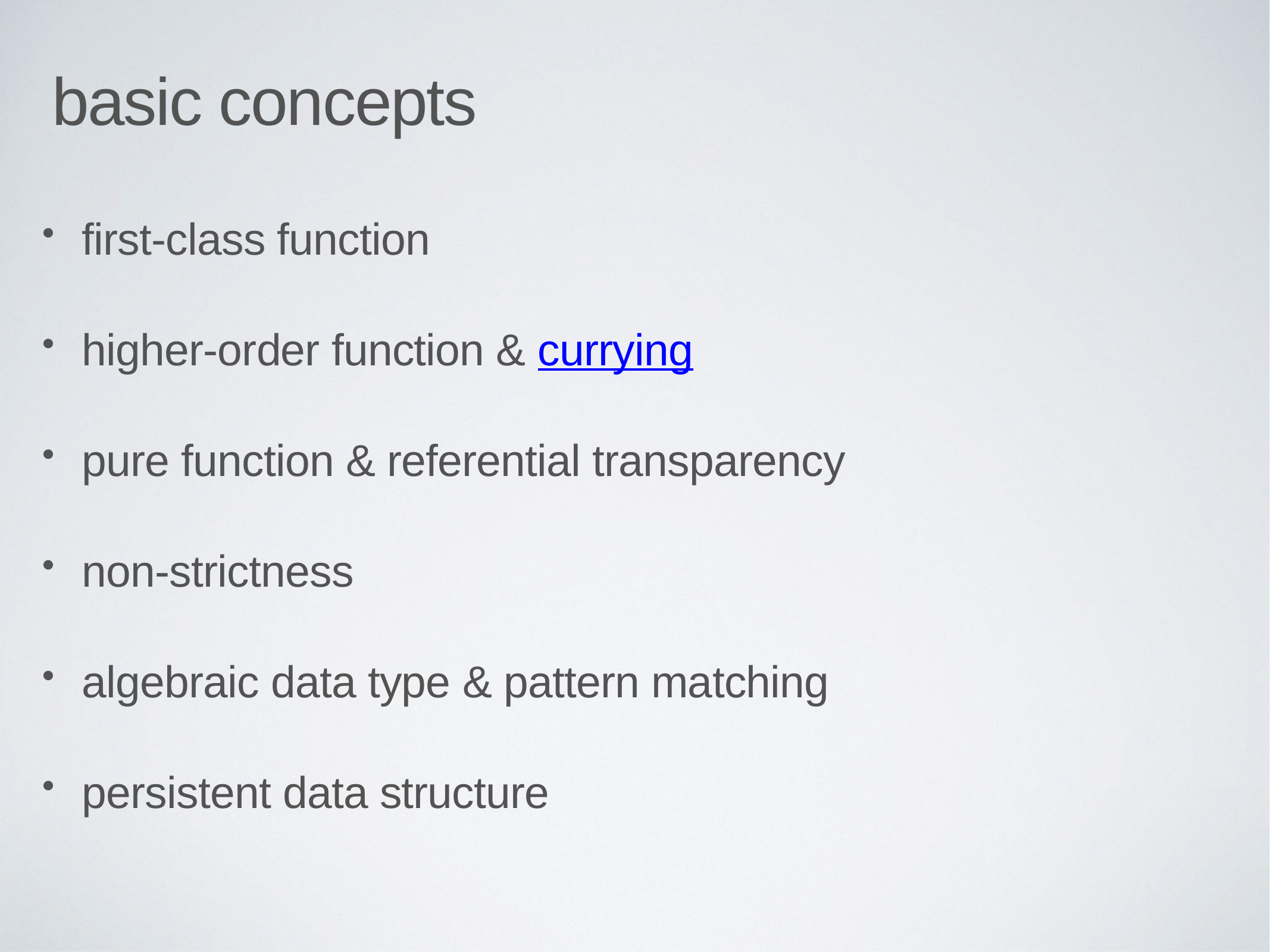

# basic concepts
first-class function
higher-order function & currying
pure function & referential transparency
non-strictness
algebraic data type & pattern matching
persistent data structure
3